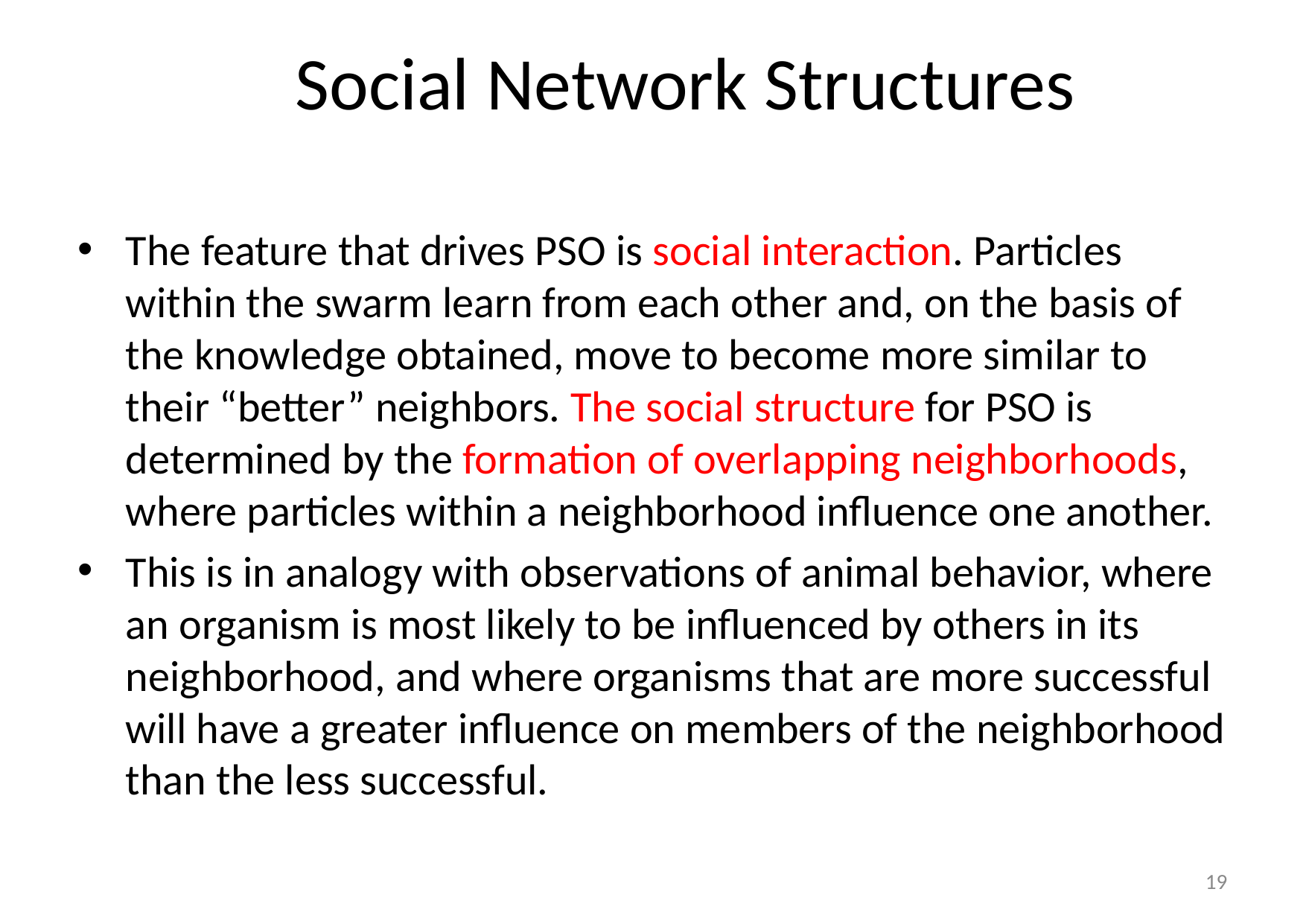

# Social Network Structures
The feature that drives PSO is social interaction. Particles within the swarm learn from each other and, on the basis of the knowledge obtained, move to become more similar to their “better” neighbors. The social structure for PSO is determined by the formation of overlapping neighborhoods, where particles within a neighborhood influence one another.
This is in analogy with observations of animal behavior, where an organism is most likely to be influenced by others in its neighborhood, and where organisms that are more successful will have a greater influence on members of the neighborhood than the less successful.
19